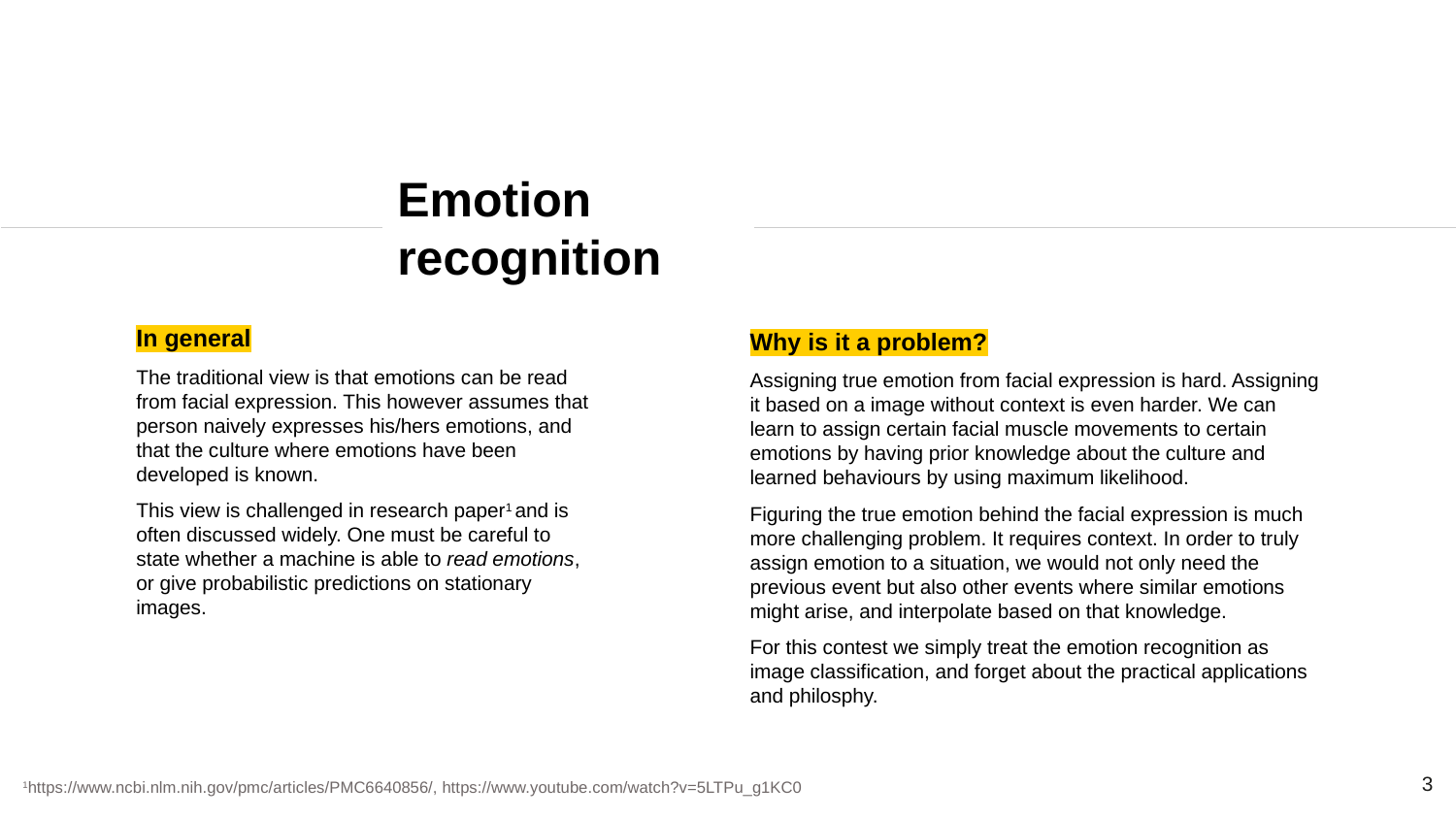

Emotion recognition
In general
The traditional view is that emotions can be read from facial expression. This however assumes that person naively expresses his/hers emotions, and that the culture where emotions have been developed is known.
This view is challenged in research paper1 and is often discussed widely. One must be careful to state whether a machine is able to read emotions, or give probabilistic predictions on stationary images.
Why is it a problem?
Assigning true emotion from facial expression is hard. Assigning it based on a image without context is even harder. We can learn to assign certain facial muscle movements to certain emotions by having prior knowledge about the culture and learned behaviours by using maximum likelihood.
Figuring the true emotion behind the facial expression is much more challenging problem. It requires context. In order to truly assign emotion to a situation, we would not only need the previous event but also other events where similar emotions might arise, and interpolate based on that knowledge.
For this contest we simply treat the emotion recognition as image classification, and forget about the practical applications and philosphy.
3
1https://www.ncbi.nlm.nih.gov/pmc/articles/PMC6640856/, https://www.youtube.com/watch?v=5LTPu_g1KC0